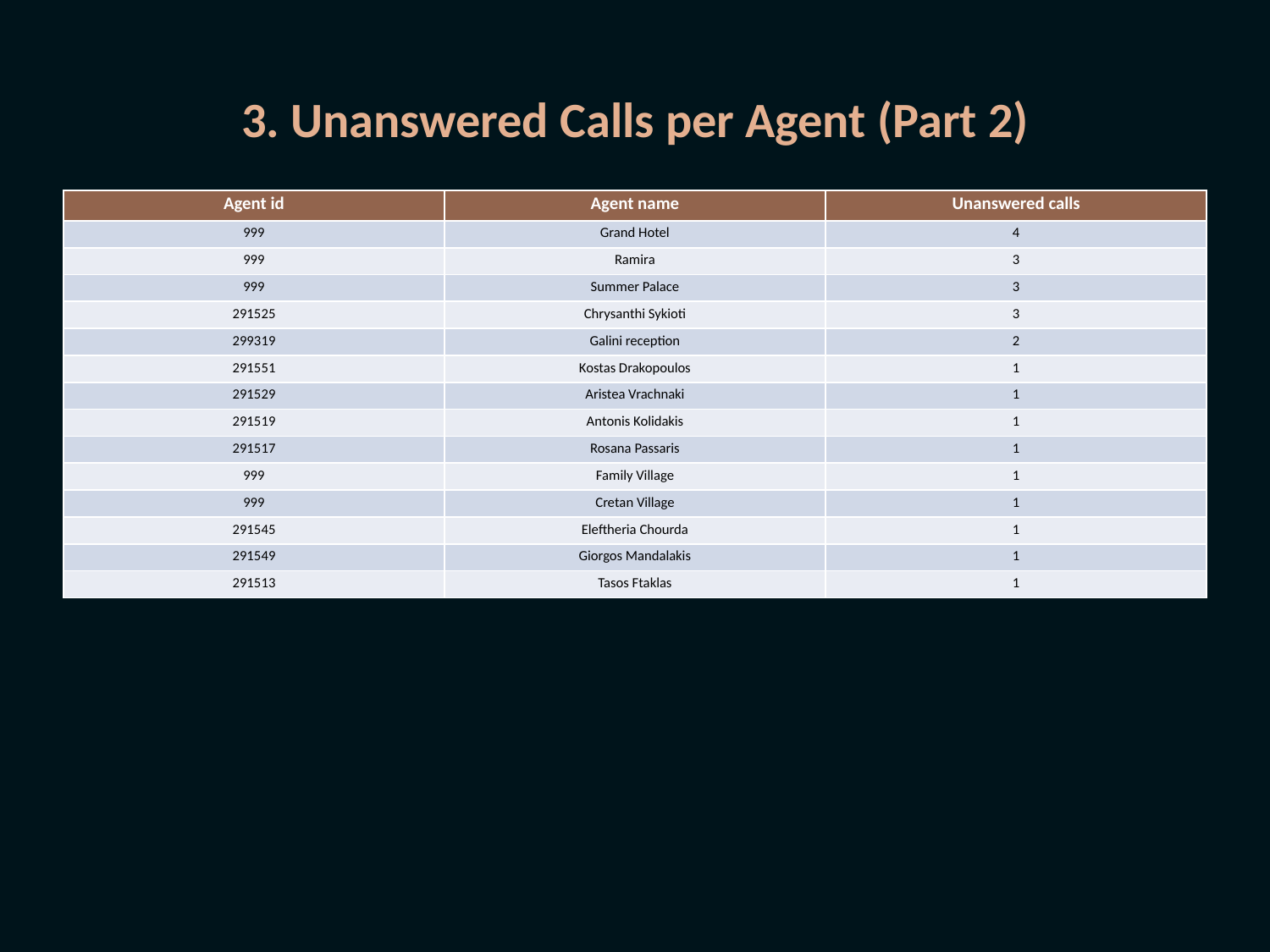

# 3. Unanswered Calls per Agent (Part 2)
| Agent id | Agent name | Unanswered calls |
| --- | --- | --- |
| 999 | Grand Hotel | 4 |
| 999 | Ramira | 3 |
| 999 | Summer Palace | 3 |
| 291525 | Chrysanthi Sykioti | 3 |
| 299319 | Galini reception | 2 |
| 291551 | Kostas Drakopoulos | 1 |
| 291529 | Aristea Vrachnaki | 1 |
| 291519 | Antonis Kolidakis | 1 |
| 291517 | Rosana Passaris | 1 |
| 999 | Family Village | 1 |
| 999 | Cretan Village | 1 |
| 291545 | Eleftheria Chourda | 1 |
| 291549 | Giorgos Mandalakis | 1 |
| 291513 | Tasos Ftaklas | 1 |